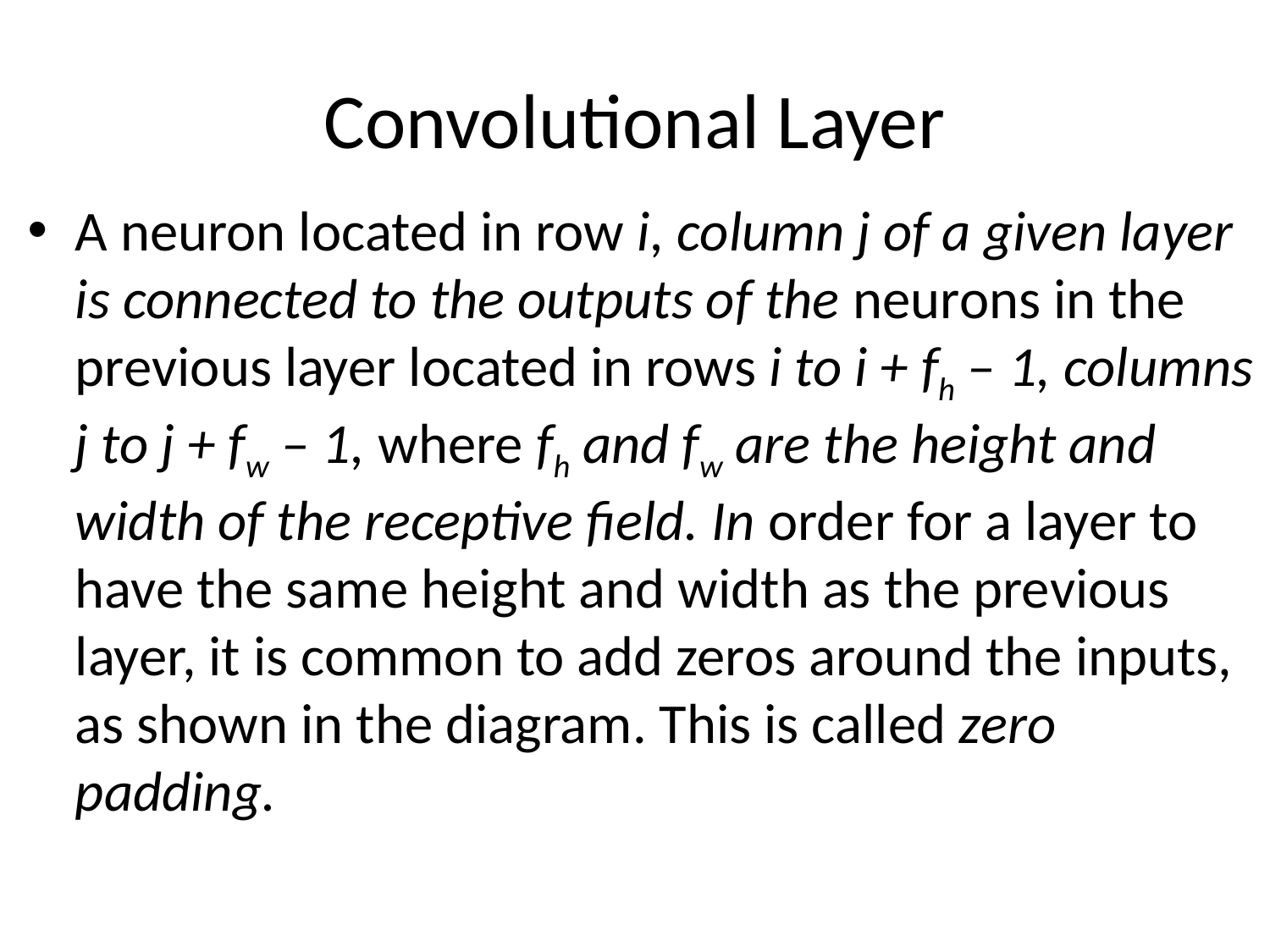

# Convolutional Layer
A neuron located in row i, column j of a given layer is connected to the outputs of the neurons in the previous layer located in rows i to i + fh – 1, columns j to j + fw – 1, where fh and fw are the height and width of the receptive field. In order for a layer to have the same height and width as the previous layer, it is common to add zeros around the inputs, as shown in the diagram. This is called zero padding.